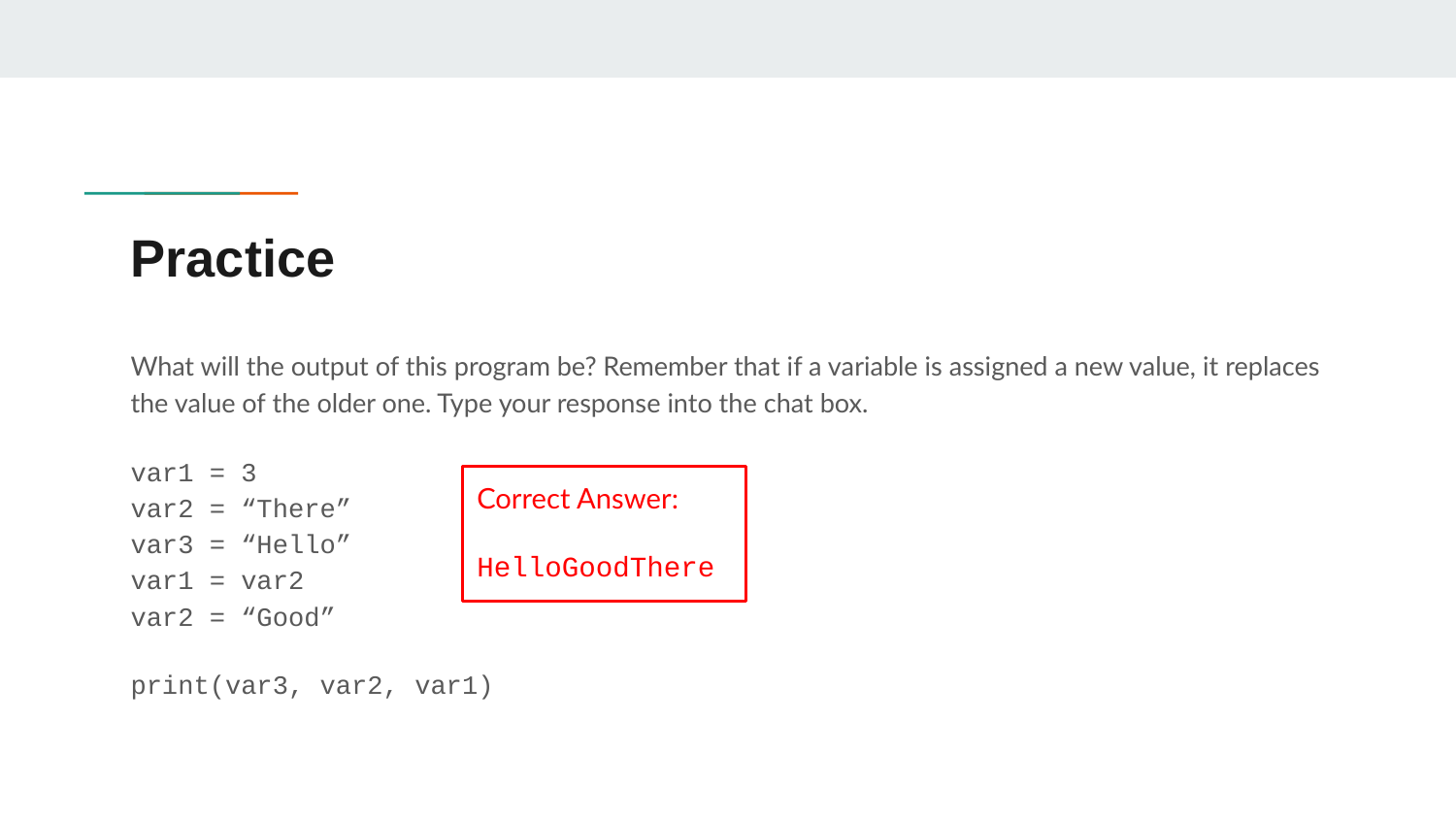

# Practice
What will the output of this program be? Remember that if a variable is assigned a new value, it replaces the value of the older one. Type your response into the chat box.
var1 = 3
var2 = “There”
var3 = “Hello”
var1 = var2
var2 = “Good”
print(var3, var2, var1)
Correct Answer:

HelloGoodThere